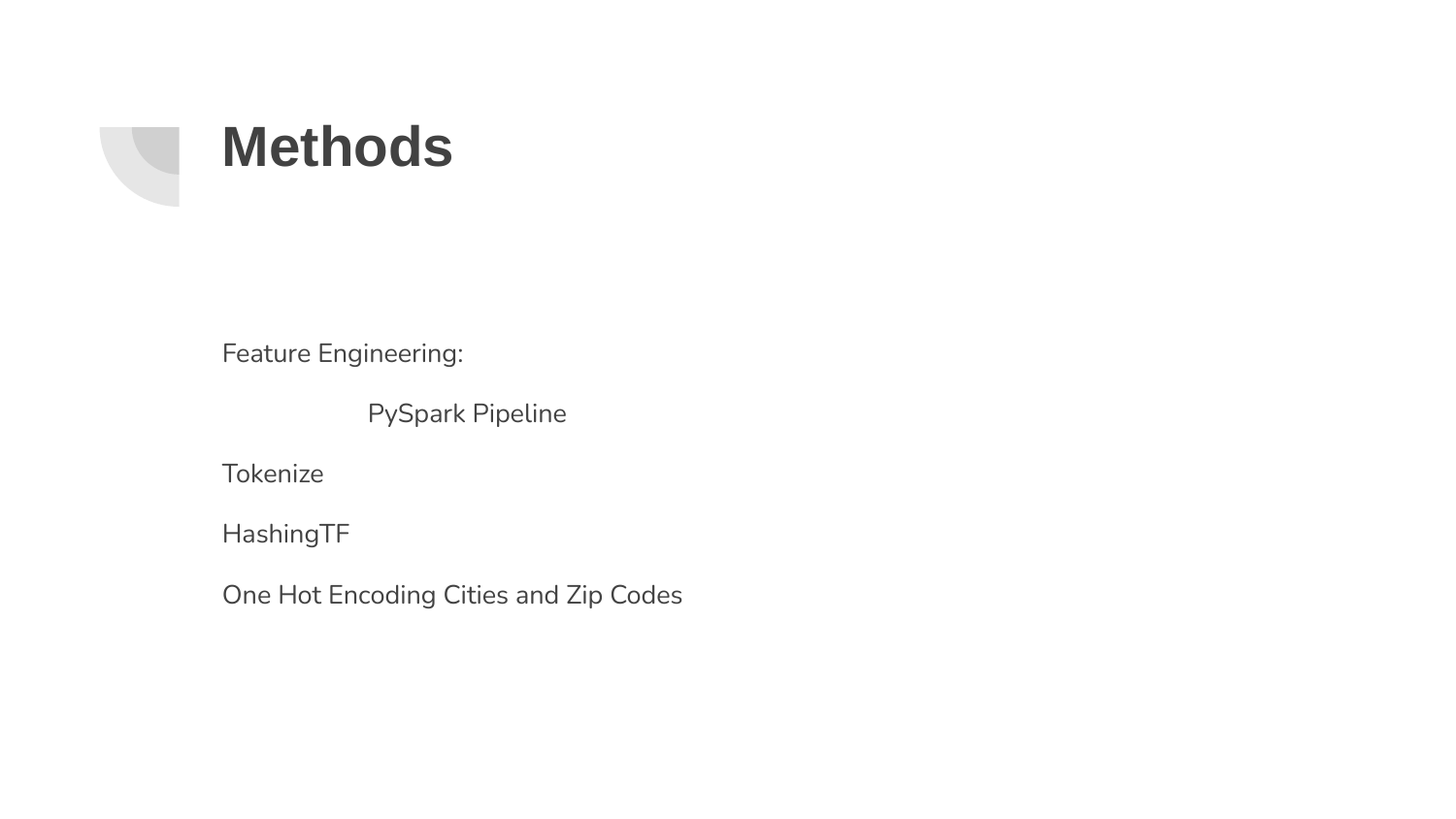

# Methods
Feature Engineering:
	PySpark Pipeline
Tokenize
HashingTF
One Hot Encoding Cities and Zip Codes